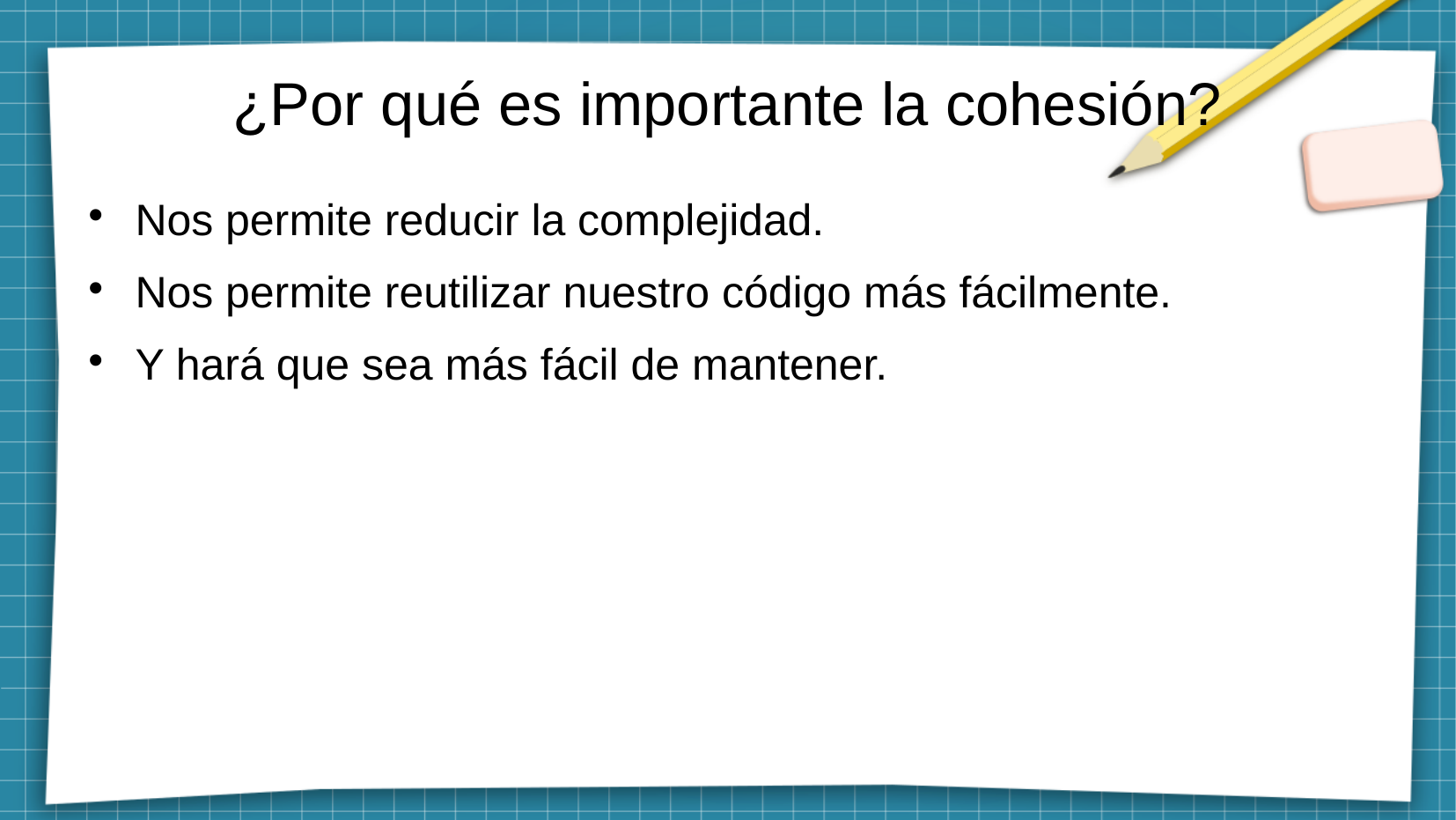

# ¿Por qué es importante la cohesión?
Nos permite reducir la complejidad.
Nos permite reutilizar nuestro código más fácilmente.
Y hará que sea más fácil de mantener.